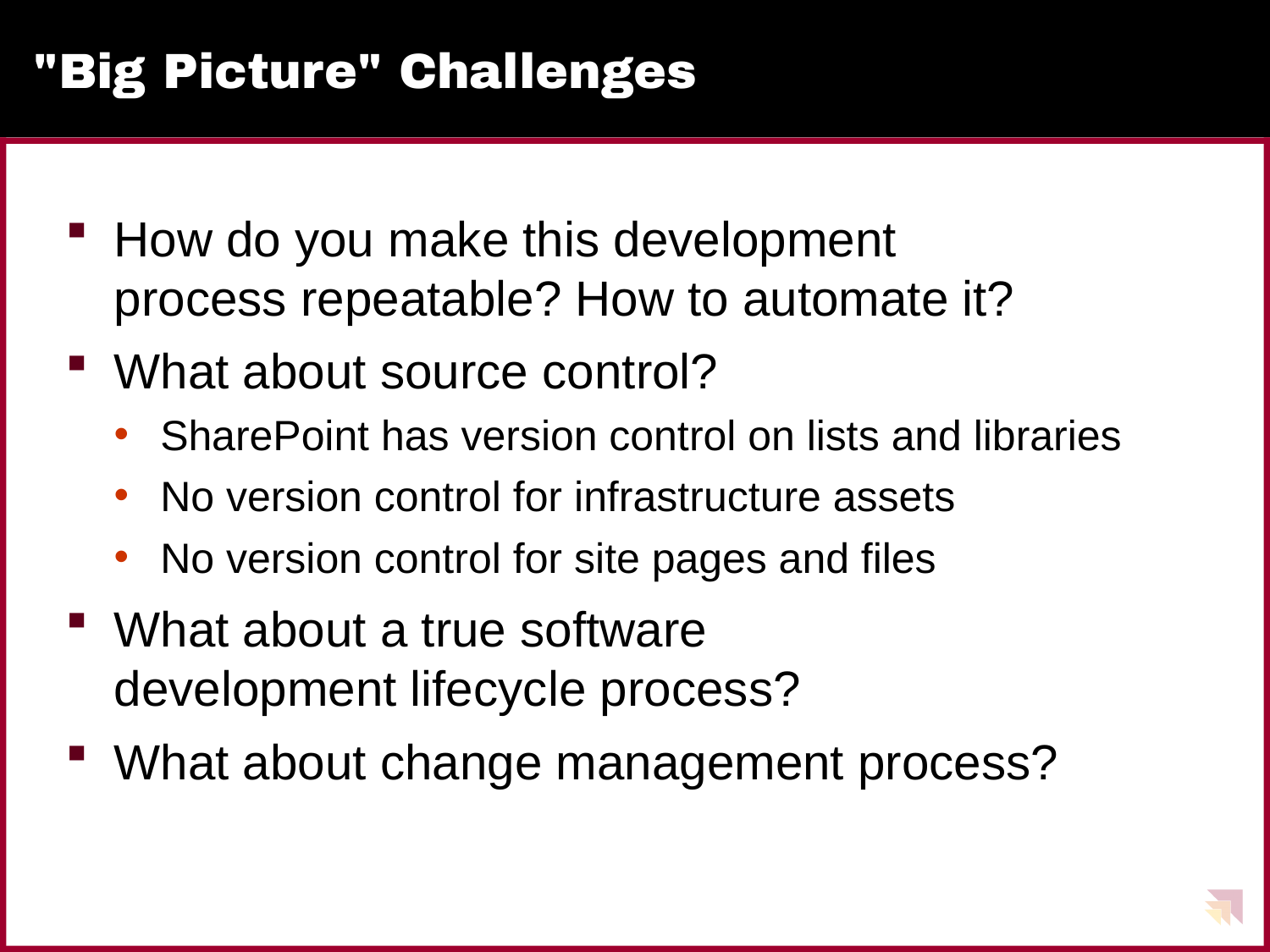

# "Big Picture" Challenges
How do you make this development
process repeatable? How to automate it?
What about source control?
SharePoint has version control on lists and libraries
No version control for infrastructure assets
No version control for site pages and files
What about a true software
development lifecycle process?
What about change management process?